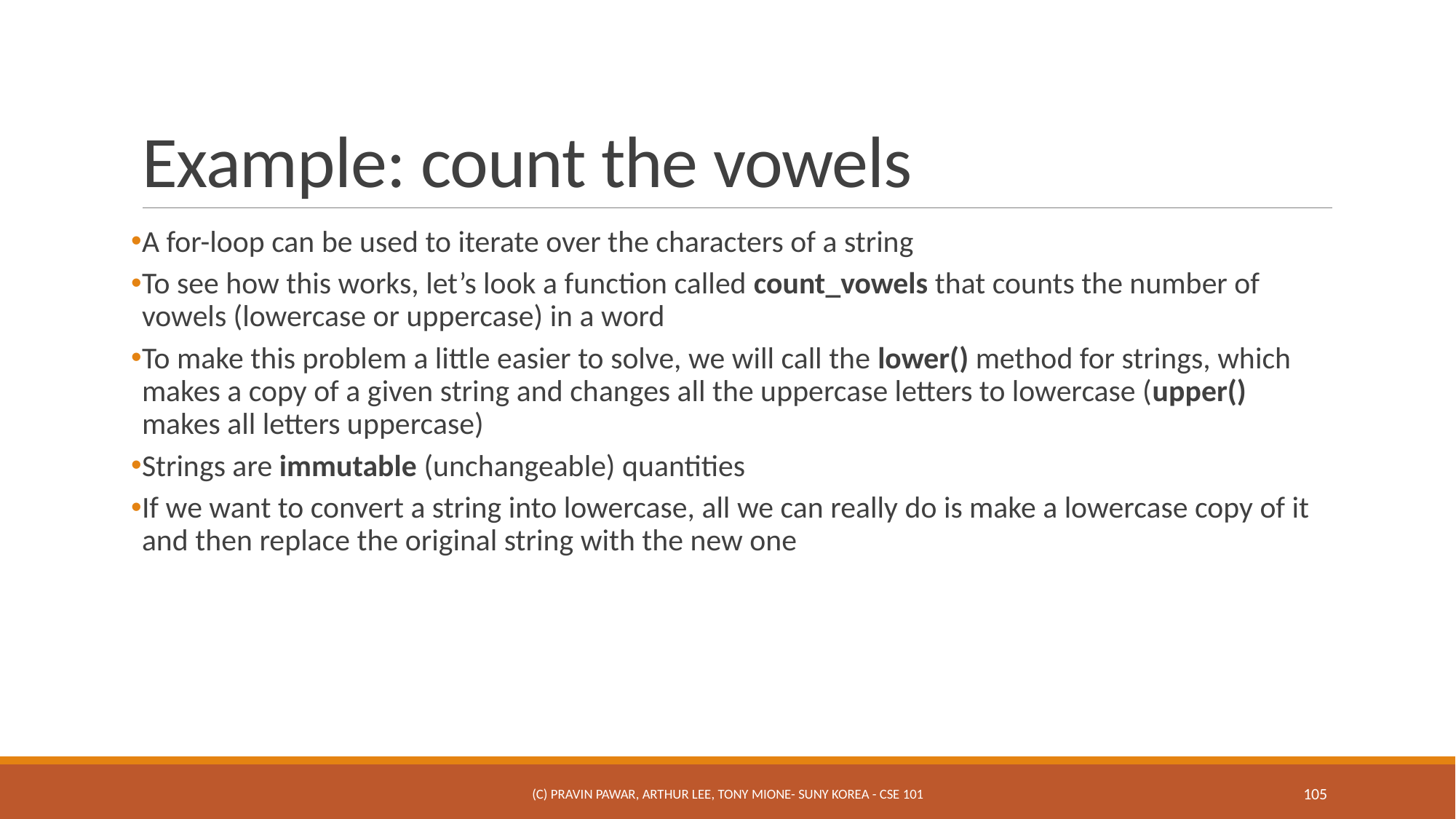

# Example: count the vowels
A for-loop can be used to iterate over the characters of a string
To see how this works, let’s look a function called count_vowels that counts the number of vowels (lowercase or uppercase) in a word
To make this problem a little easier to solve, we will call the lower() method for strings, which makes a copy of a given string and changes all the uppercase letters to lowercase (upper() makes all letters uppercase)
Strings are immutable (unchangeable) quantities
If we want to convert a string into lowercase, all we can really do is make a lowercase copy of it and then replace the original string with the new one

(c) Pravin Pawar, Arthur Lee, Tony Mione- SUNY Korea - CSE 101
105